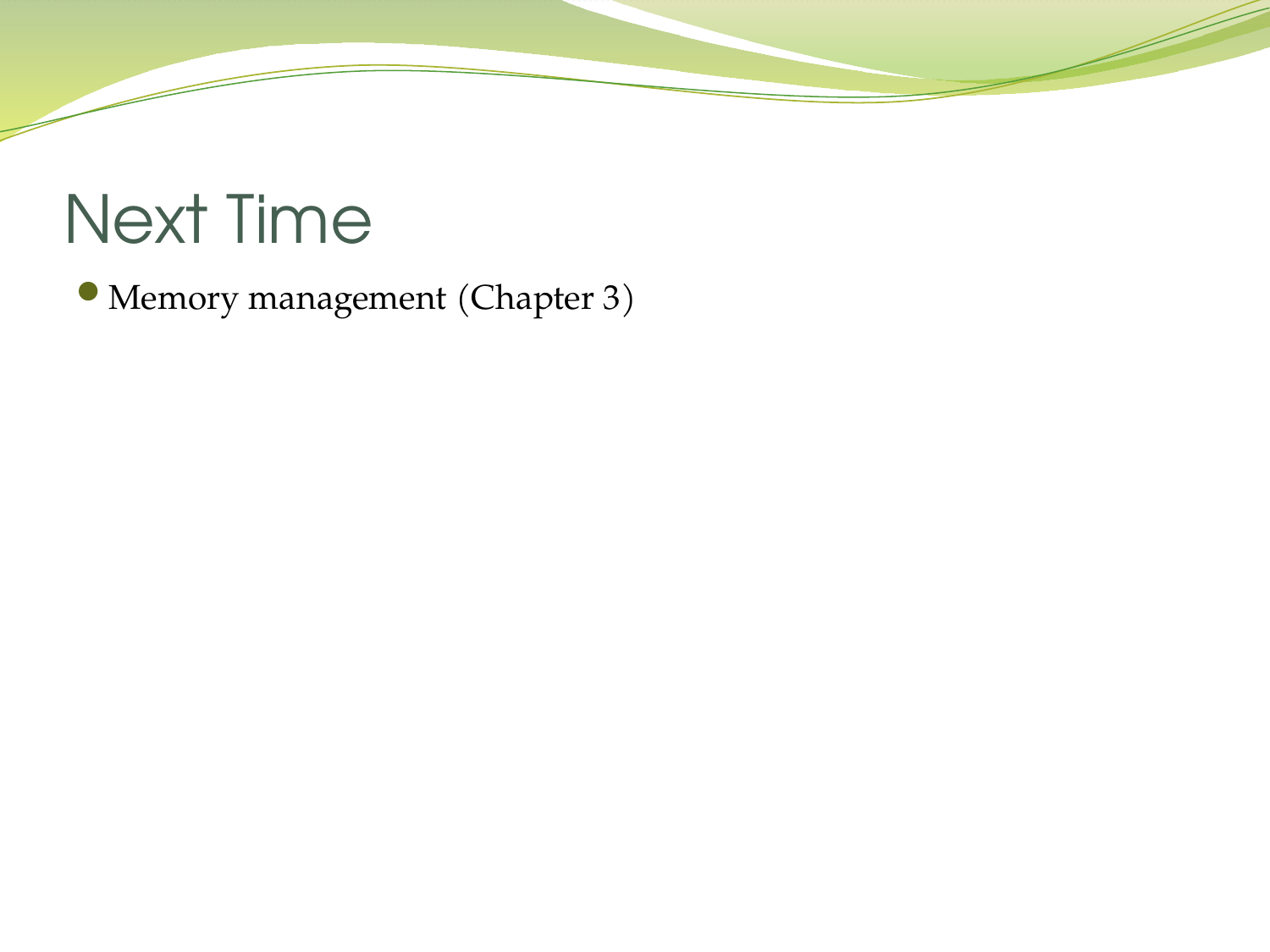

# Next Time
Memory management (Chapter 3)